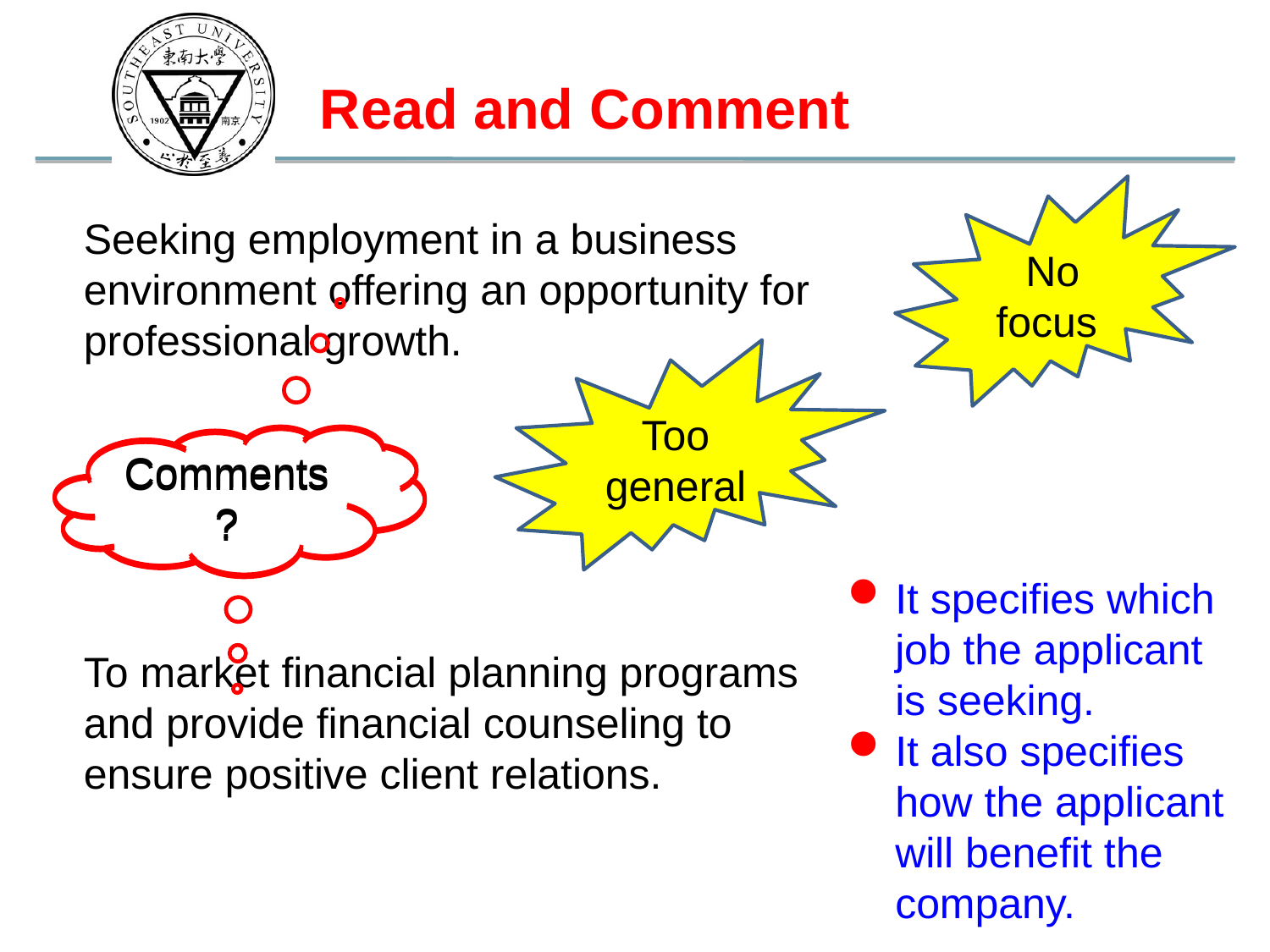

Read and Comment
No focus
Seeking employment in a business environment offering an opportunity for professional growth.
Too general
Comments?
Comments?
It specifies which job the applicant is seeking.
It also specifies how the applicant will benefit the company.
To market financial planning programs and provide financial counseling to ensure positive client relations.